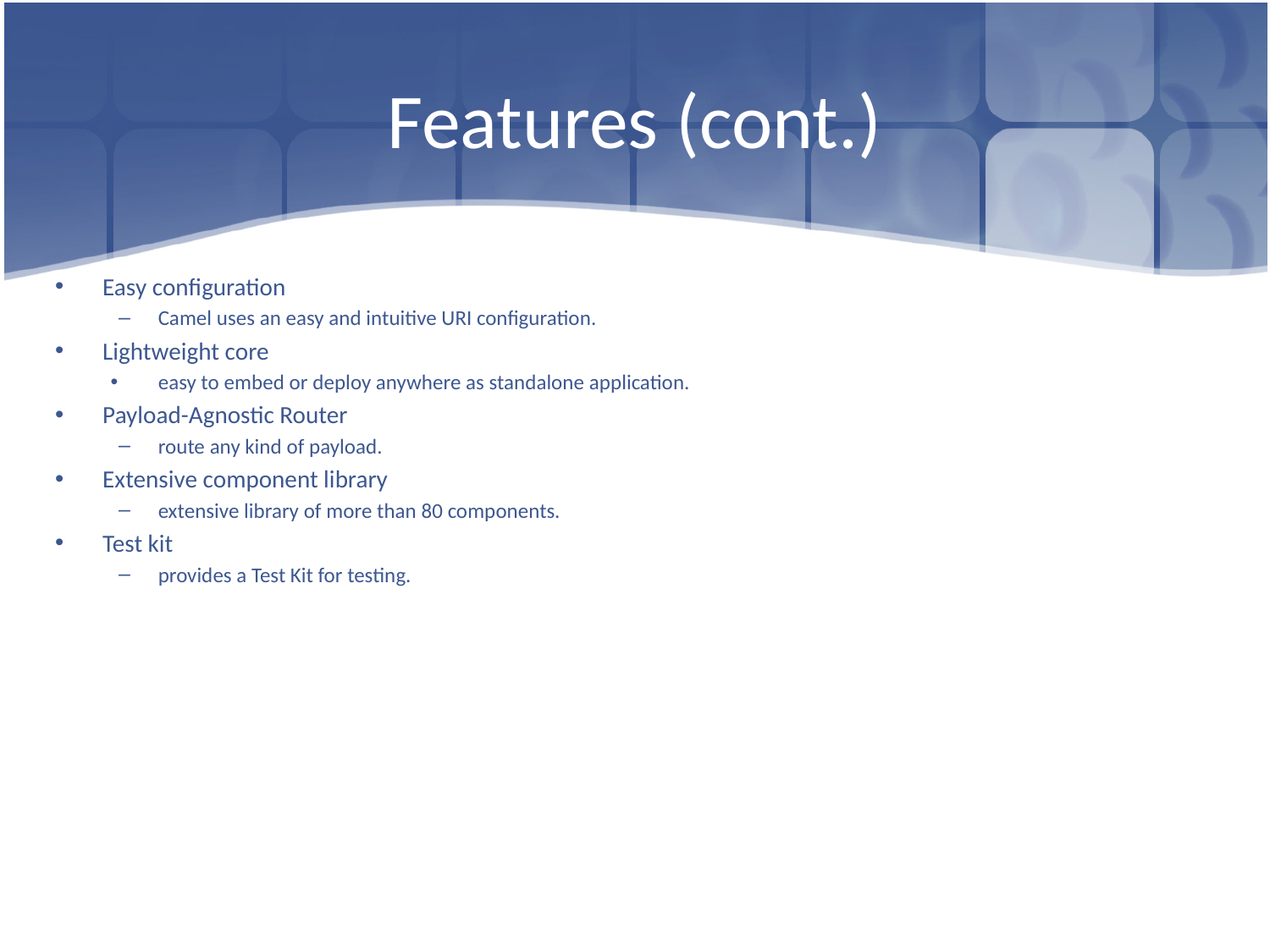

# Features (cont.)
Easy configuration
Camel uses an easy and intuitive URI configuration.
Lightweight core
easy to embed or deploy anywhere as standalone application.
Payload-Agnostic Router
route any kind of payload.
Extensive component library
extensive library of more than 80 components.
Test kit
provides a Test Kit for testing.